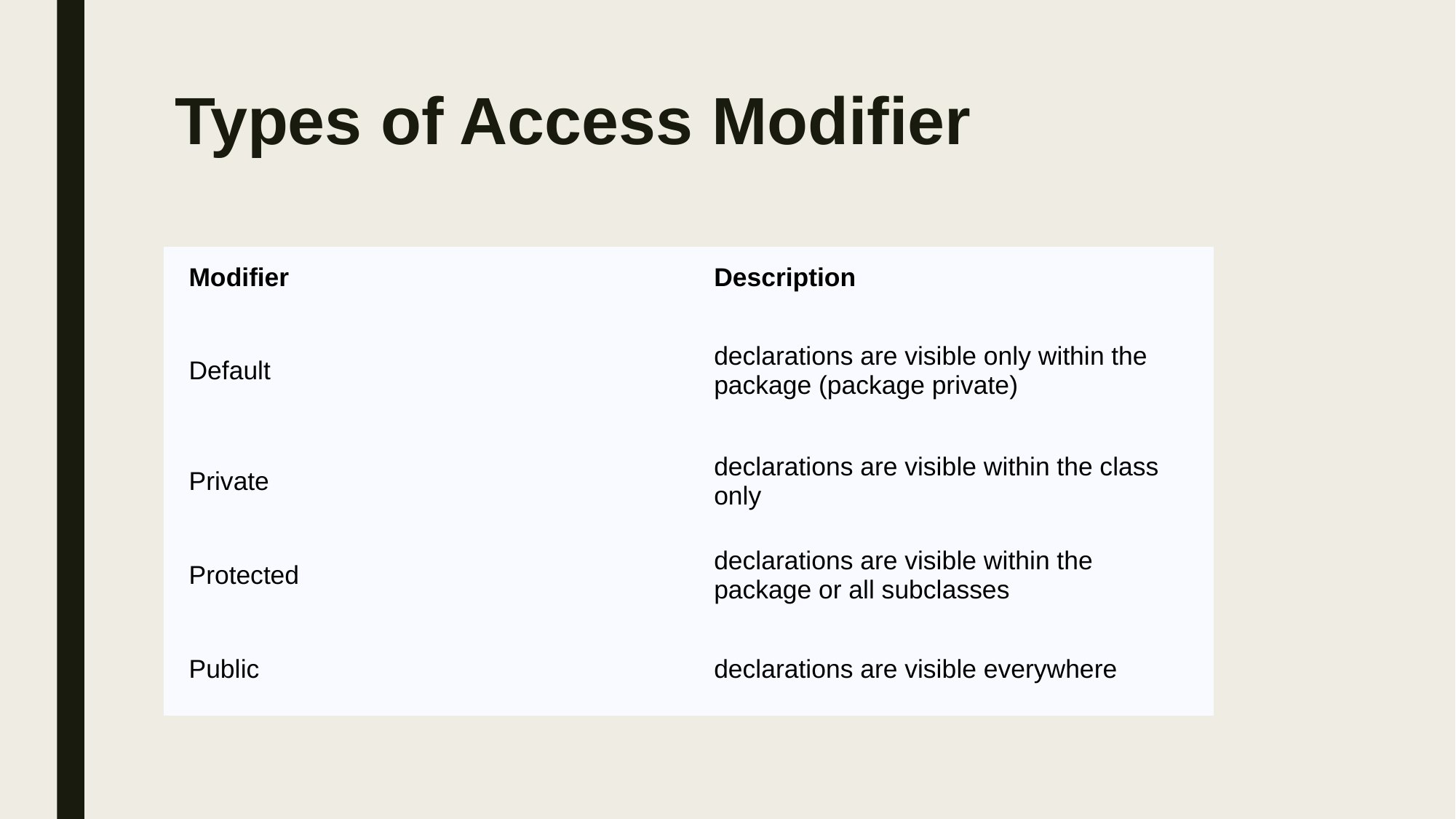

# Types of Access Modifier
| Modifier | Description |
| --- | --- |
| Default | declarations are visible only within the package (package private) |
| Private | declarations are visible within the class only |
| Protected | declarations are visible within the package or all subclasses |
| Public | declarations are visible everywhere |